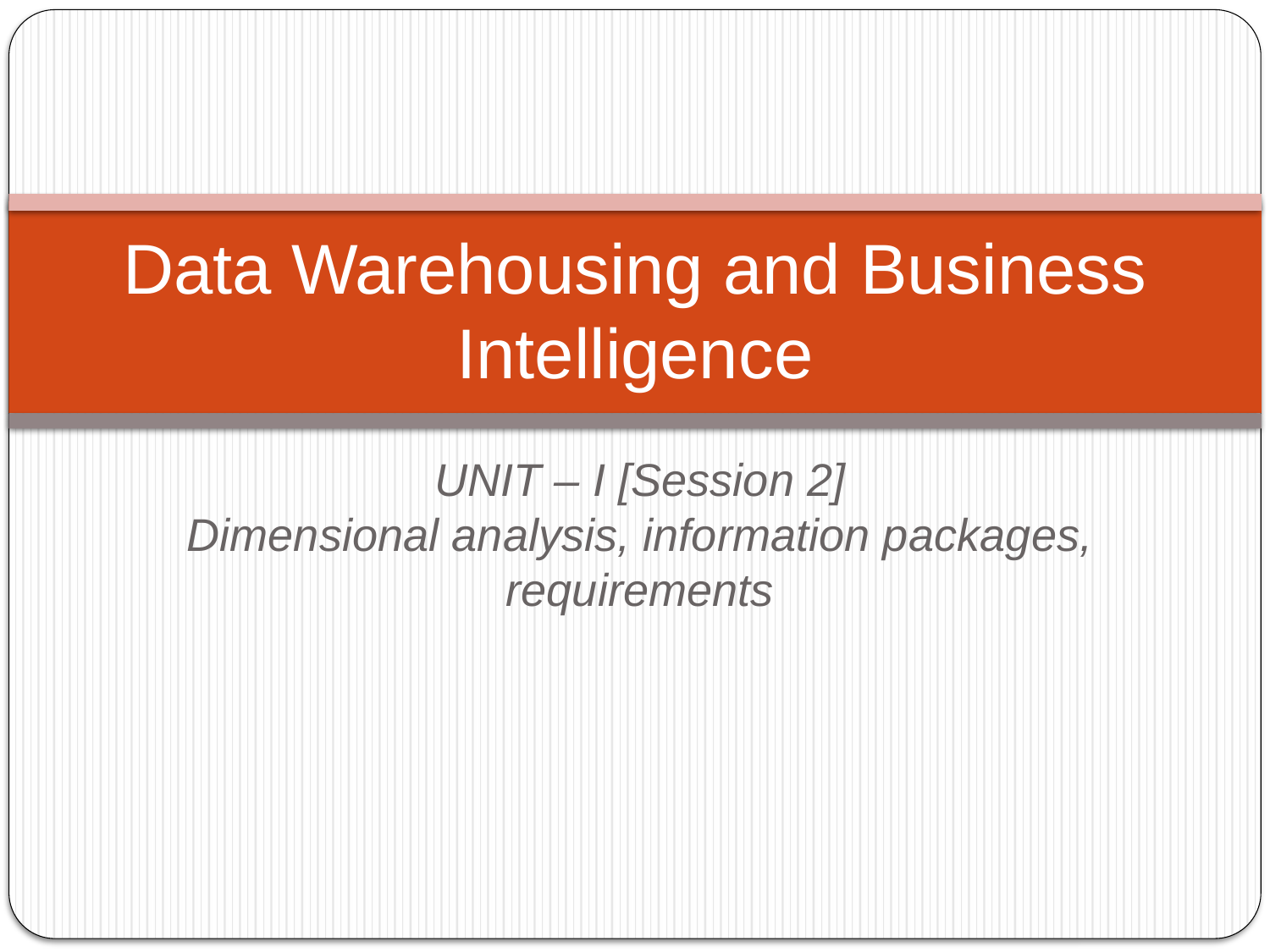

# Data Warehousing and Business Intelligence
UNIT – I [Session 2]
Dimensional analysis, information packages, requirements